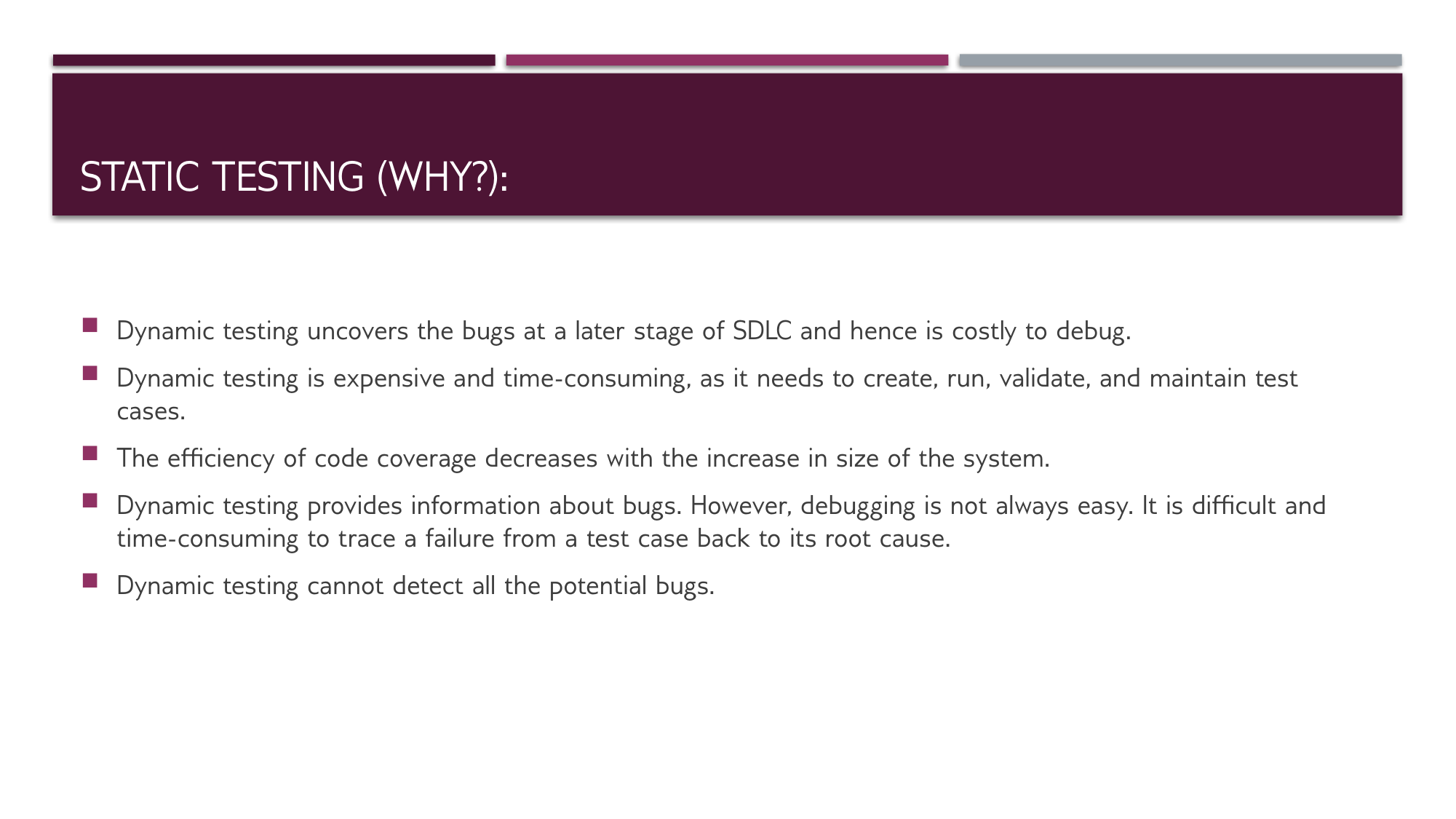

# STATIC TESTING (why?):
Dynamic testing uncovers the bugs at a later stage of SDLC and hence is costly to debug.
Dynamic testing is expensive and time-consuming, as it needs to create, run, validate, and maintain test cases.
The efficiency of code coverage decreases with the increase in size of the system.
Dynamic testing provides information about bugs. However, debugging is not always easy. It is difficult and time-consuming to trace a failure from a test case back to its root cause.
Dynamic testing cannot detect all the potential bugs.